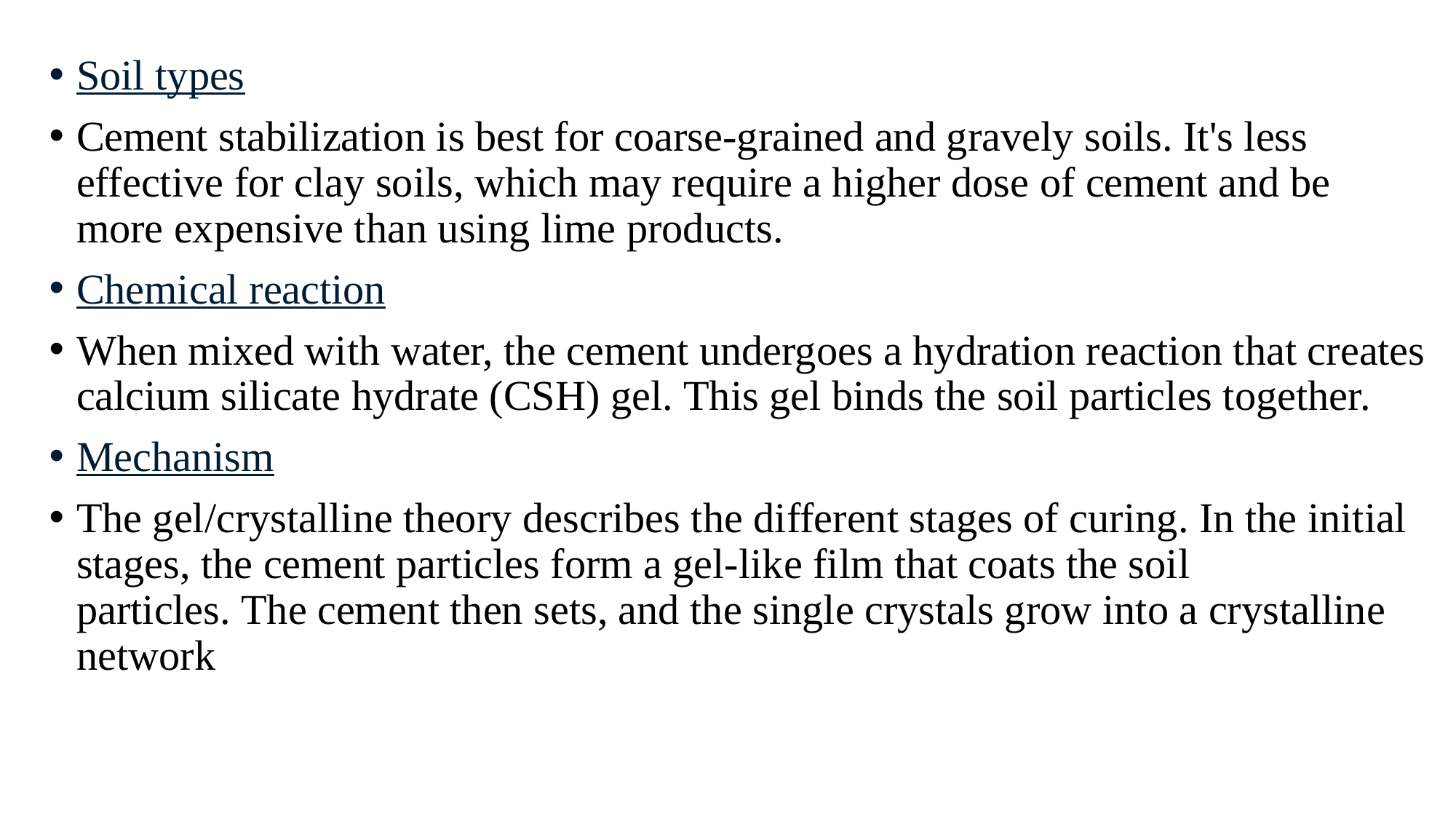

Soil types
Cement stabilization is best for coarse-grained and gravely soils. It's less effective for clay soils, which may require a higher dose of cement and be more expensive than using lime products.
Chemical reaction
When mixed with water, the cement undergoes a hydration reaction that creates calcium silicate hydrate (CSH) gel. This gel binds the soil particles together.
Mechanism
The gel/crystalline theory describes the different stages of curing. In the initial stages, the cement particles form a gel-like film that coats the soil particles. The cement then sets, and the single crystals grow into a crystalline network